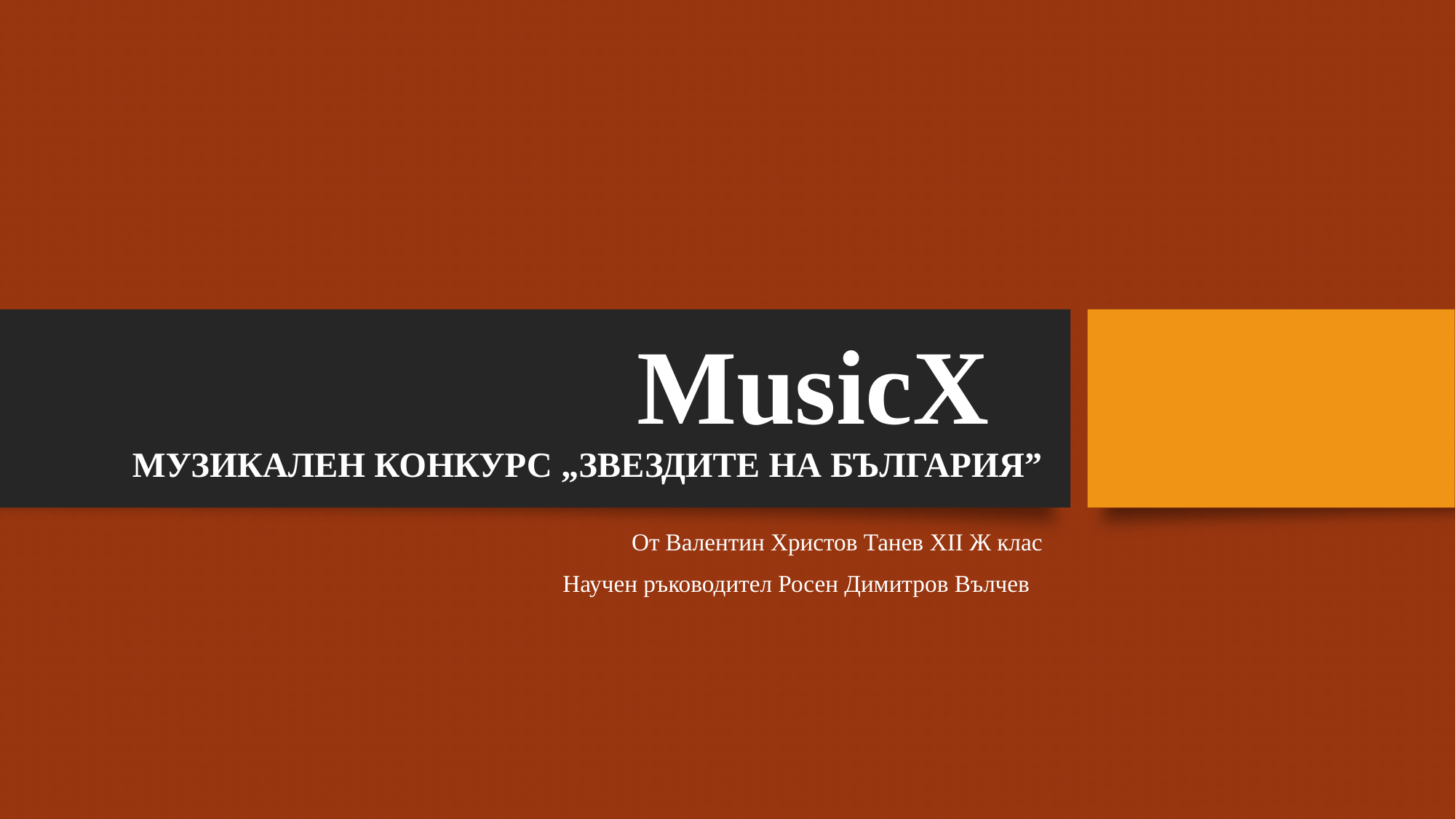

# MusicX МУЗИКАЛЕН КОНКУРС „ЗВЕЗДИТЕ НА БЪЛГАРИЯ”
От Валентин Христов Танев XII Ж клас
Научен ръководител Росен Димитров Вълчев